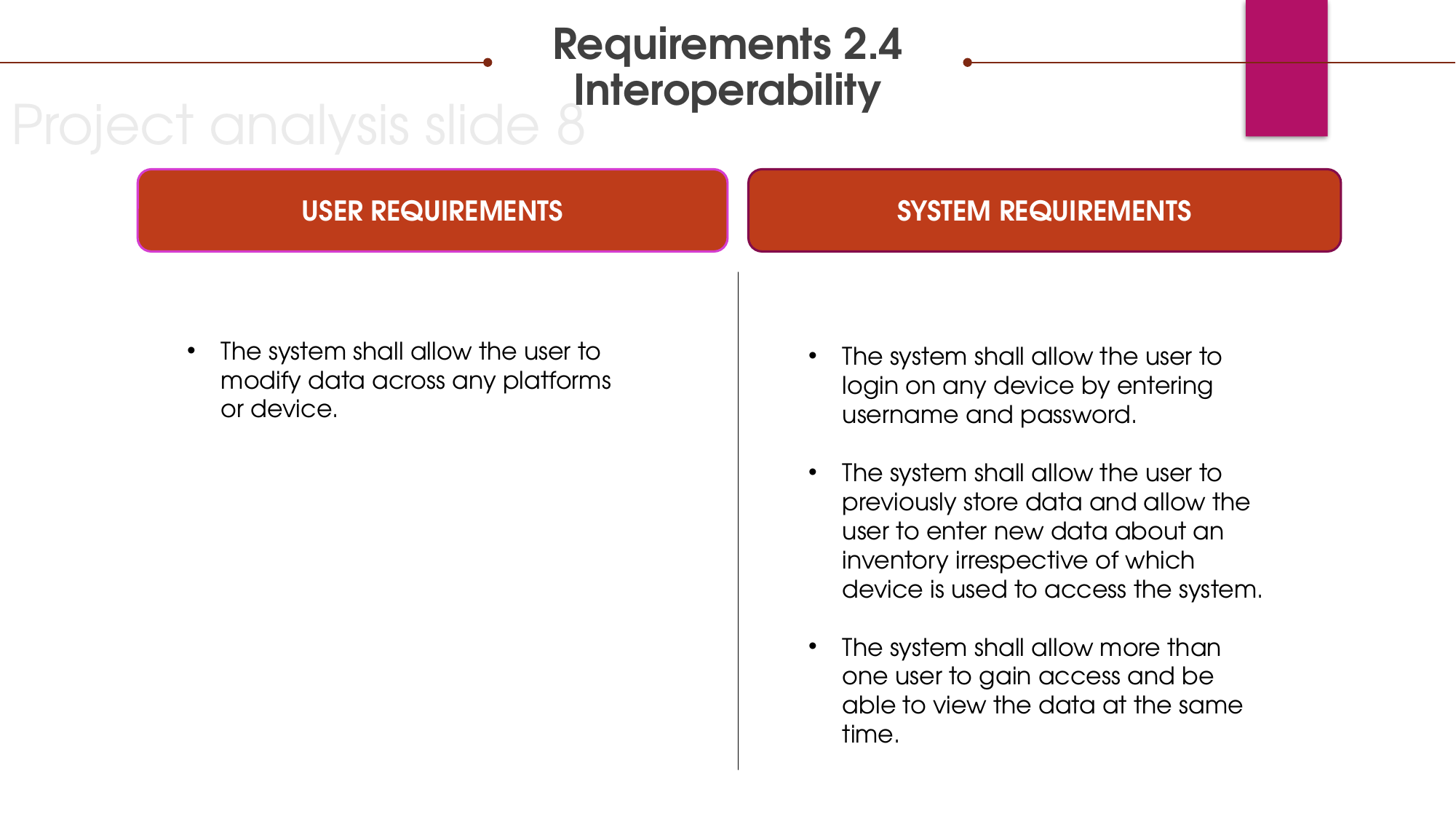

Requirements 2.4
Interoperability
Project analysis slide 8
USER REQUIREMENTS
SYSTEM REQUIREMENTS
The system shall allow the user to modify data across any platforms or device.
The system shall allow the user to login on any device by entering username and password.

The system shall allow the user to previously store data and allow the user to enter new data about an inventory irrespective of which device is used to access the system.

The system shall allow more than one user to gain access and be able to view the data at the same time.